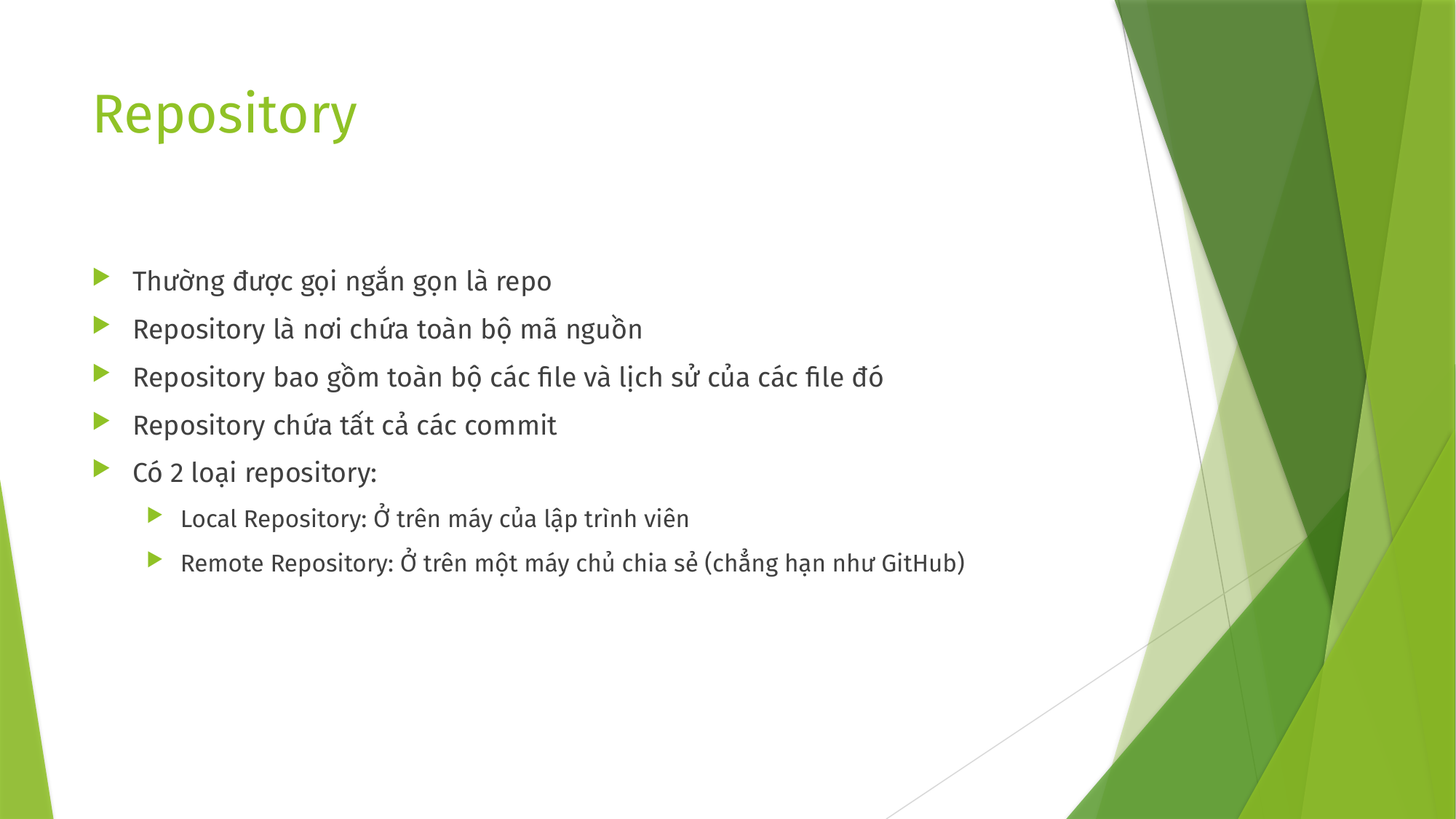

# Repository
Thường được gọi ngắn gọn là repo
Repository là nơi chứa toàn bộ mã nguồn
Repository bao gồm toàn bộ các file và lịch sử của các file đó
Repository chứa tất cả các commit
Có 2 loại repository:
Local Repository: Ở trên máy của lập trình viên
Remote Repository: Ở trên một máy chủ chia sẻ (chẳng hạn như GitHub)